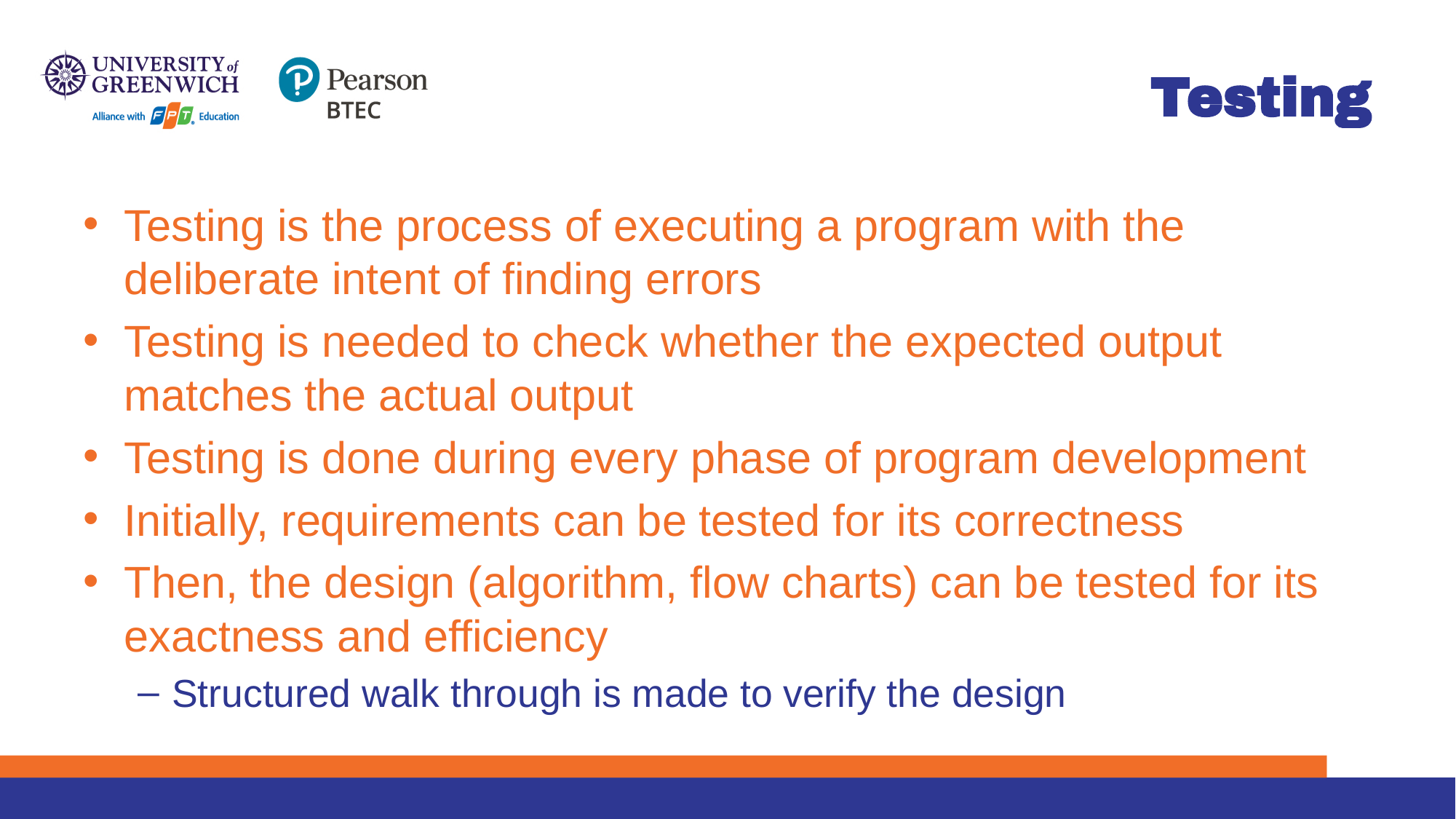

# Testing
Testing is the process of executing a program with the deliberate intent of finding errors
Testing is needed to check whether the expected output matches the actual output
Testing is done during every phase of program development
Initially, requirements can be tested for its correctness
Then, the design (algorithm, flow charts) can be tested for its exactness and efficiency
Structured walk through is made to verify the design